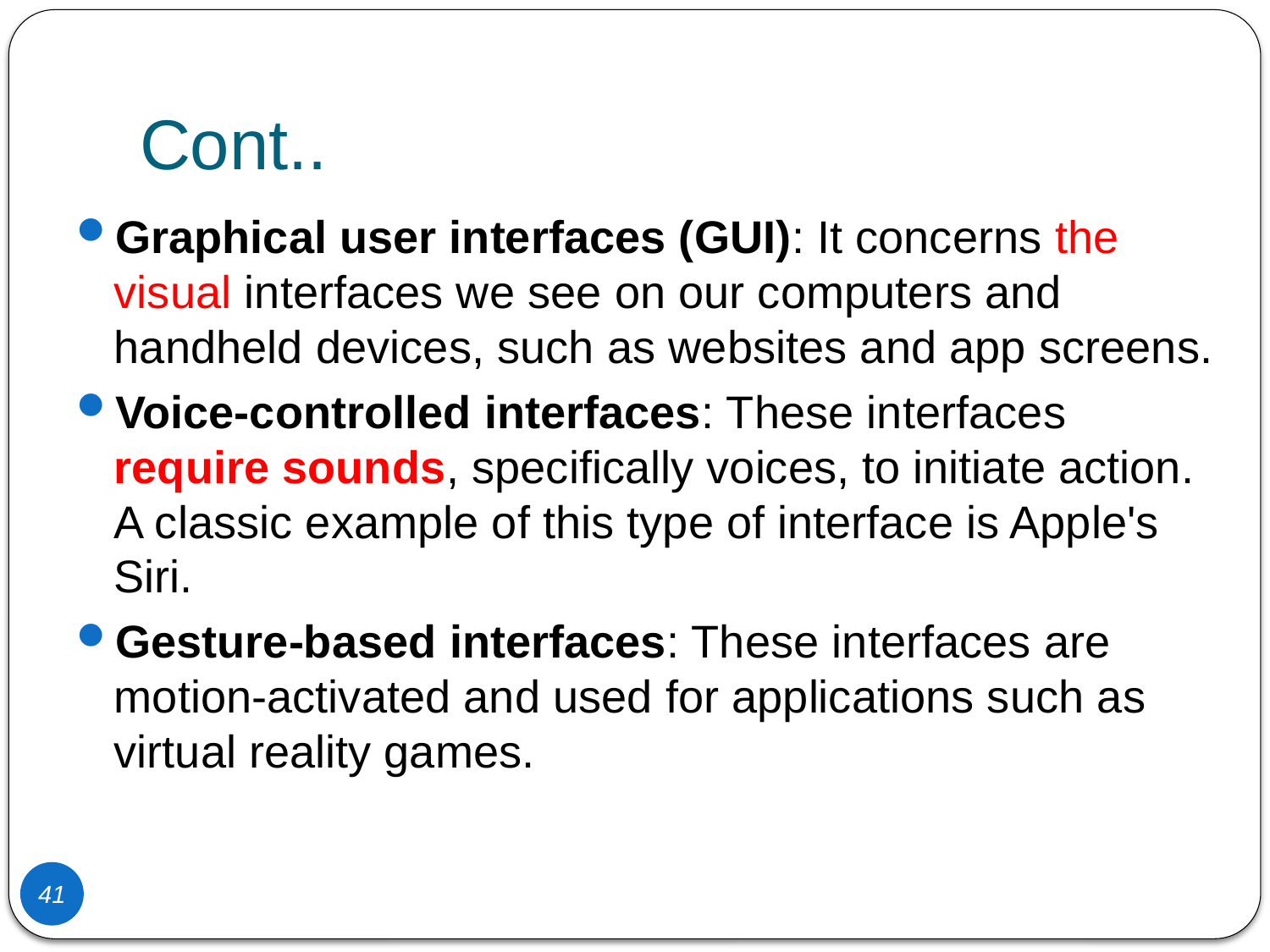

# Cont..
Graphical user interfaces (GUI): It concerns the visual interfaces we see on our computers and handheld devices, such as websites and app screens.
Voice-controlled interfaces: These interfaces require sounds, specifically voices, to initiate action. A classic example of this type of interface is Apple's Siri.
Gesture-based interfaces: These interfaces are motion-activated and used for applications such as virtual reality games.

41